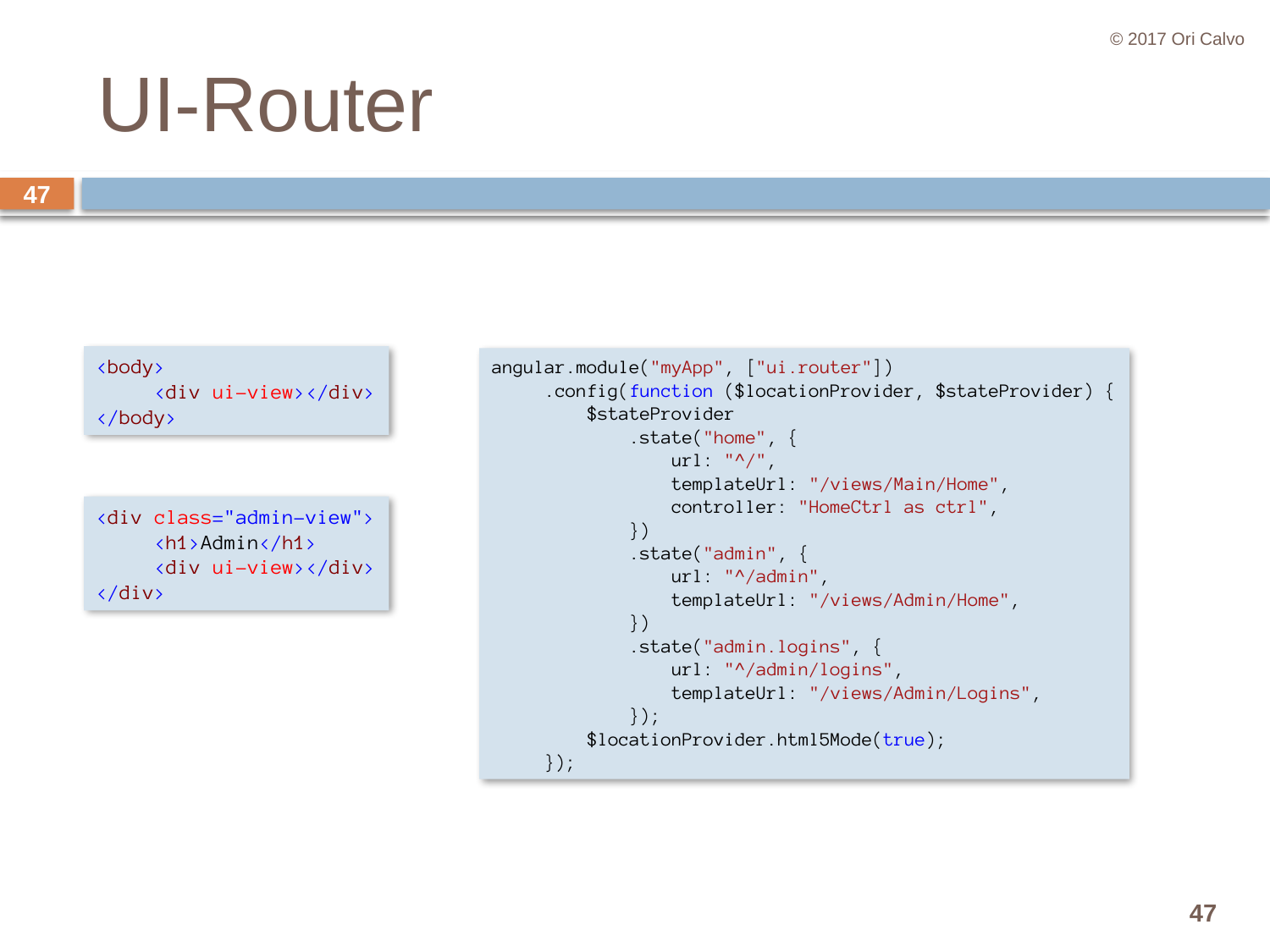

© 2017 Ori Calvo
# UI-Router
47
<body>
     <div ui-view></div>
</body>
angular.module("myApp", ["ui.router"])
     .config(function ($locationProvider, $stateProvider) {
         $stateProvider
             .state("home", {
                 url: "^/",
                 templateUrl: "/views/Main/Home",
                 controller: "HomeCtrl as ctrl",
             })
             .state("admin", {
                 url: "^/admin",
                 templateUrl: "/views/Admin/Home",
             })
             .state("admin.logins", {
                 url: "^/admin/logins",
                 templateUrl: "/views/Admin/Logins",
             });
         $locationProvider.html5Mode(true);
     });
<div class="admin-view">
     <h1>Admin</h1>
     <div ui-view></div>
</div>